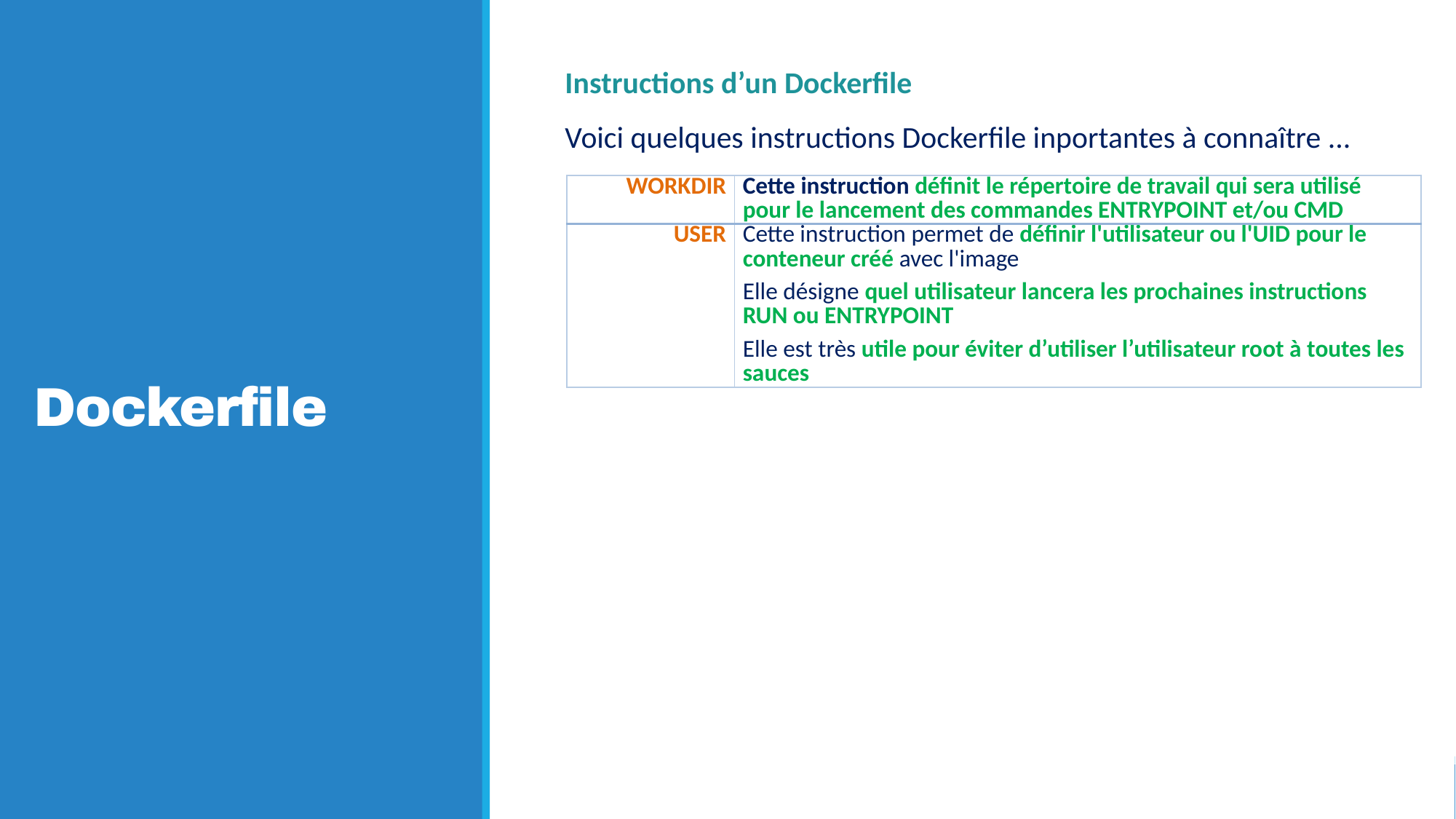

# Dockerfile

Instructions d’un Dockerfile
Voici quelques instructions Dockerfile inportantes à connaître ...

| WORKDIR | Cette instruction définit le répertoire de travail qui sera utilisé pour le lancement des commandes ENTRYPOINT et/ou CMD |
| --- | --- |
| USER | Cette instruction permet de définir l'utilisateur ou l'UID pour le conteneur créé avec l'image Elle désigne quel utilisateur lancera les prochaines instructions RUN ou ENTRYPOINT Elle est très utile pour éviter d’utiliser l’utilisateur root à toutes les sauces |